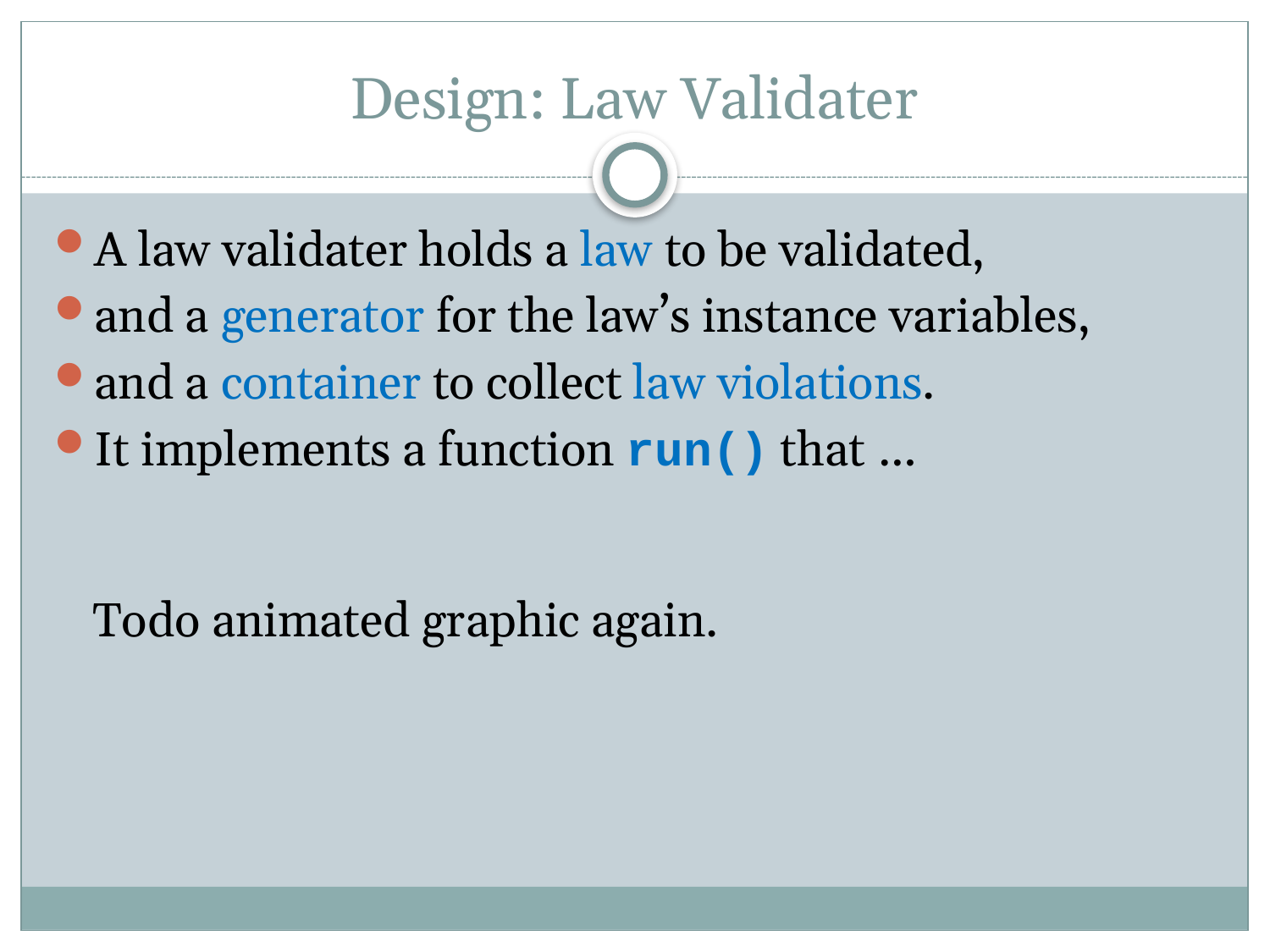

# Design: Law Validater
A law validater holds a law to be validated,
and a generator for the law’s instance variables,
and a container to collect law violations.
It implements a function run() that …
Todo animated graphic again.